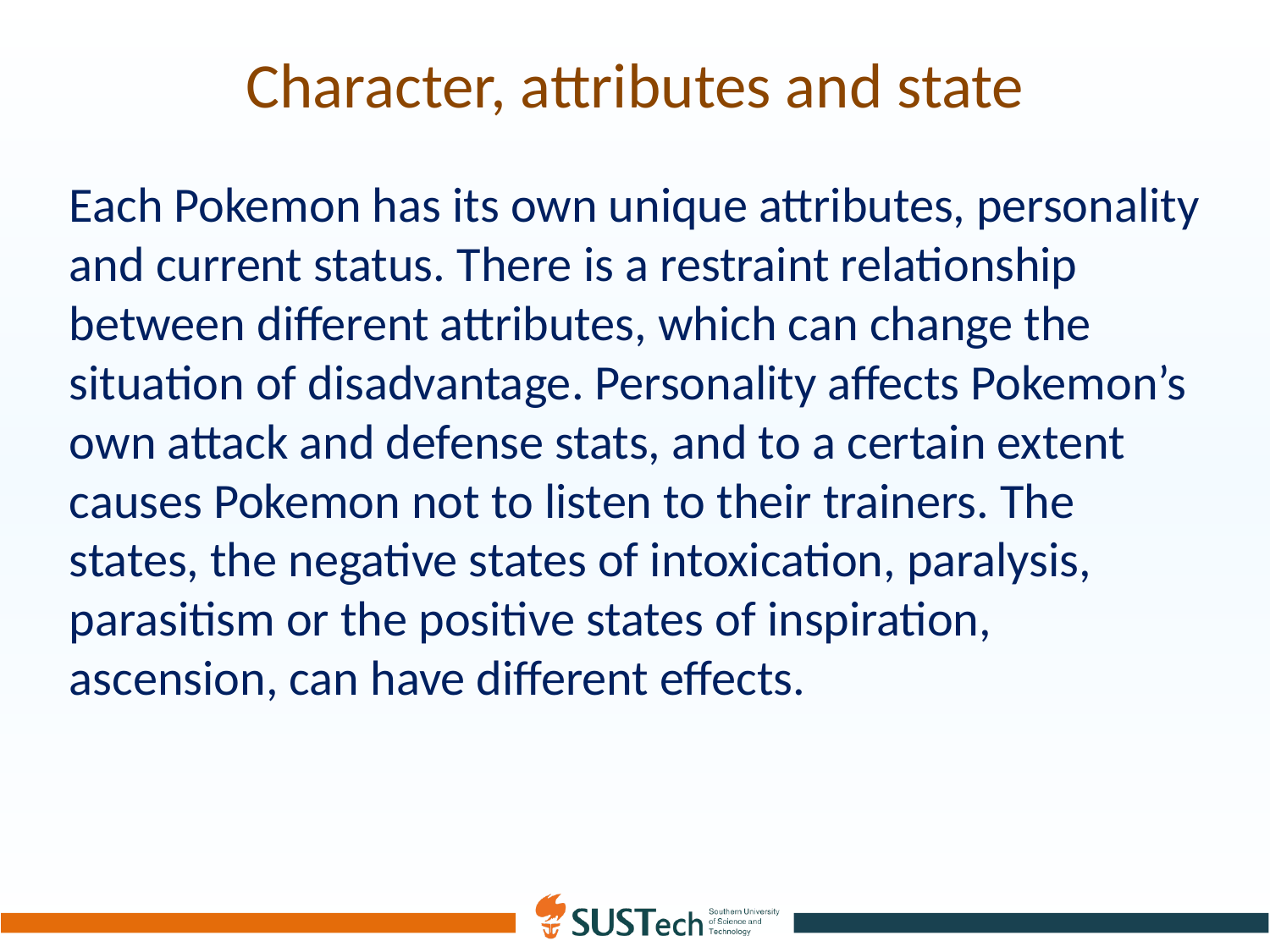

# Character, attributes and state
Each Pokemon has its own unique attributes, personality and current status. There is a restraint relationship between different attributes, which can change the situation of disadvantage. Personality affects Pokemon’s own attack and defense stats, and to a certain extent causes Pokemon not to listen to their trainers. The states, the negative states of intoxication, paralysis, parasitism or the positive states of inspiration, ascension, can have different effects.